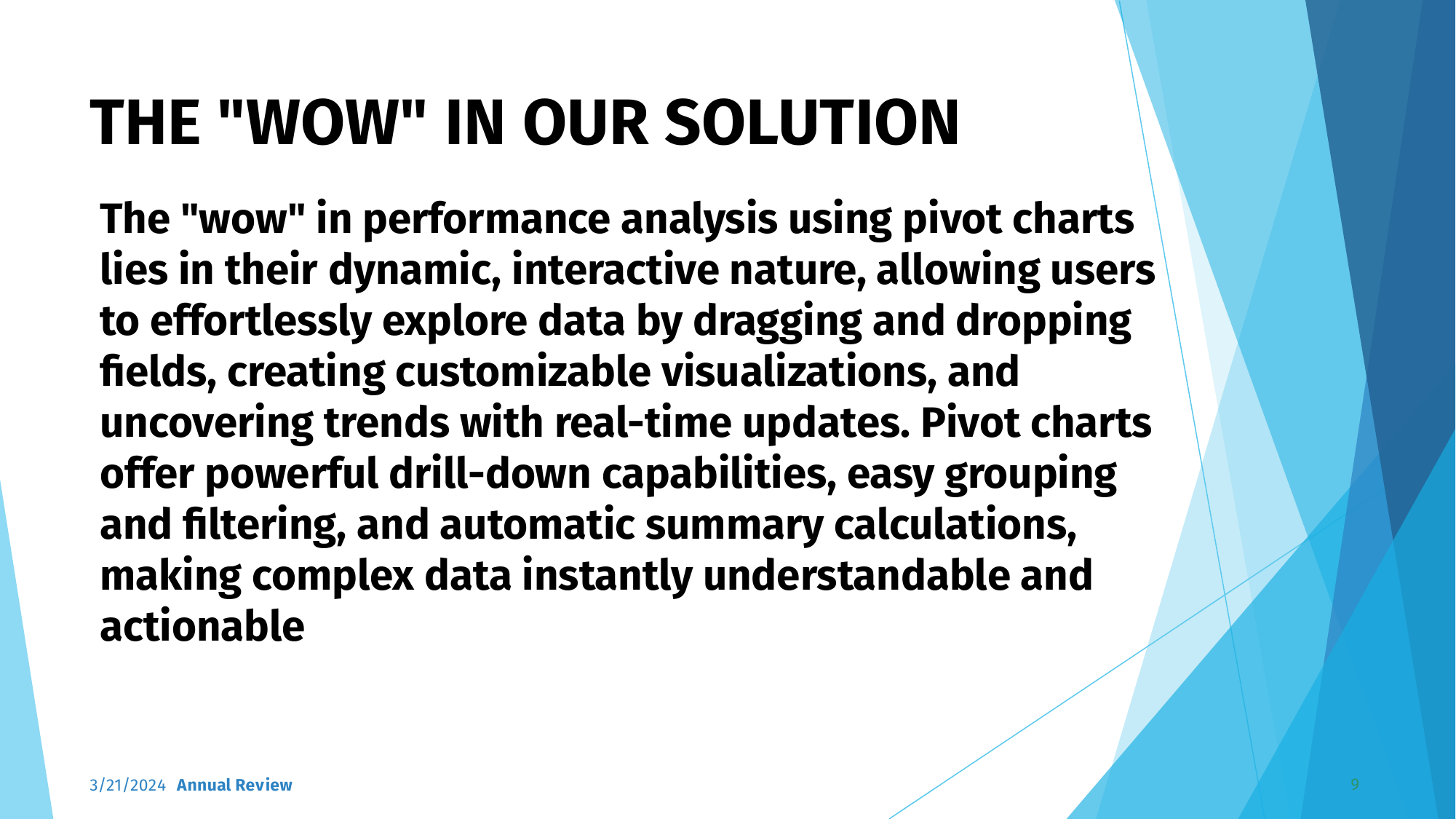

# THE "WOW" IN OUR SOLUTION
The "wow" in performance analysis using pivot charts lies in their dynamic, interactive nature, allowing users to effortlessly explore data by dragging and dropping fields, creating customizable visualizations, and uncovering trends with real-time updates. Pivot charts offer powerful drill-down capabilities, easy grouping and filtering, and automatic summary calculations, making complex data instantly understandable and actionable

9
3/21/2024  Annual Review